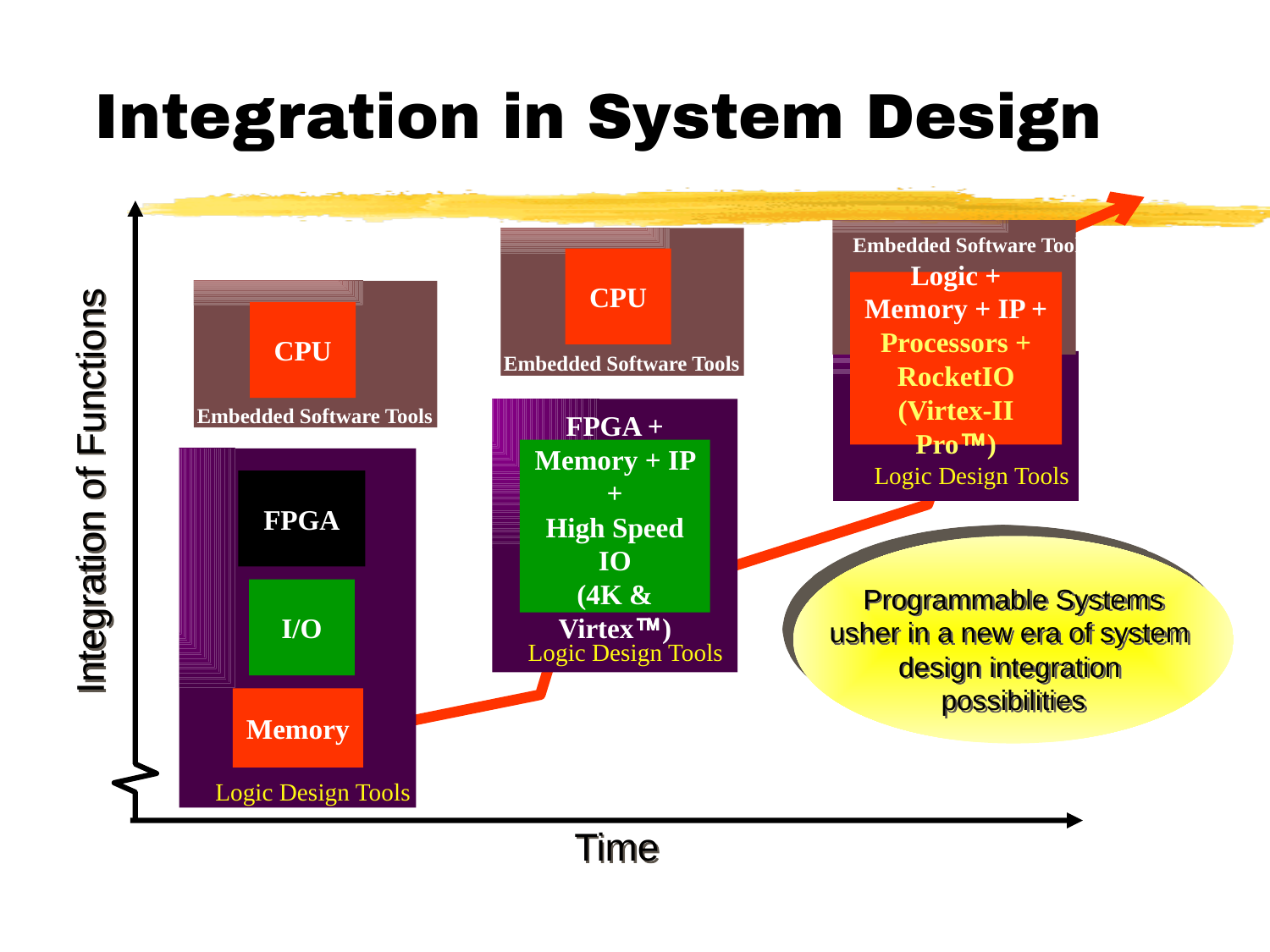

# Integration in System Design

Embedded Software Tools
Logic + Memory + IP + Processors + RocketIO
(Virtex-II Pro™)

Logic Design Tools

Embedded Software Tools
CPU

Embedded Software Tools
CPU

FPGA + Memory + IP +
High Speed IO
(4K & Virtex™)
Logic Design Tools

Logic Design Tools
FPGA
I/O
Memory
 Integration of Functions

Programmable Systems
usher in a new era of system
design integration
possibilities
Time